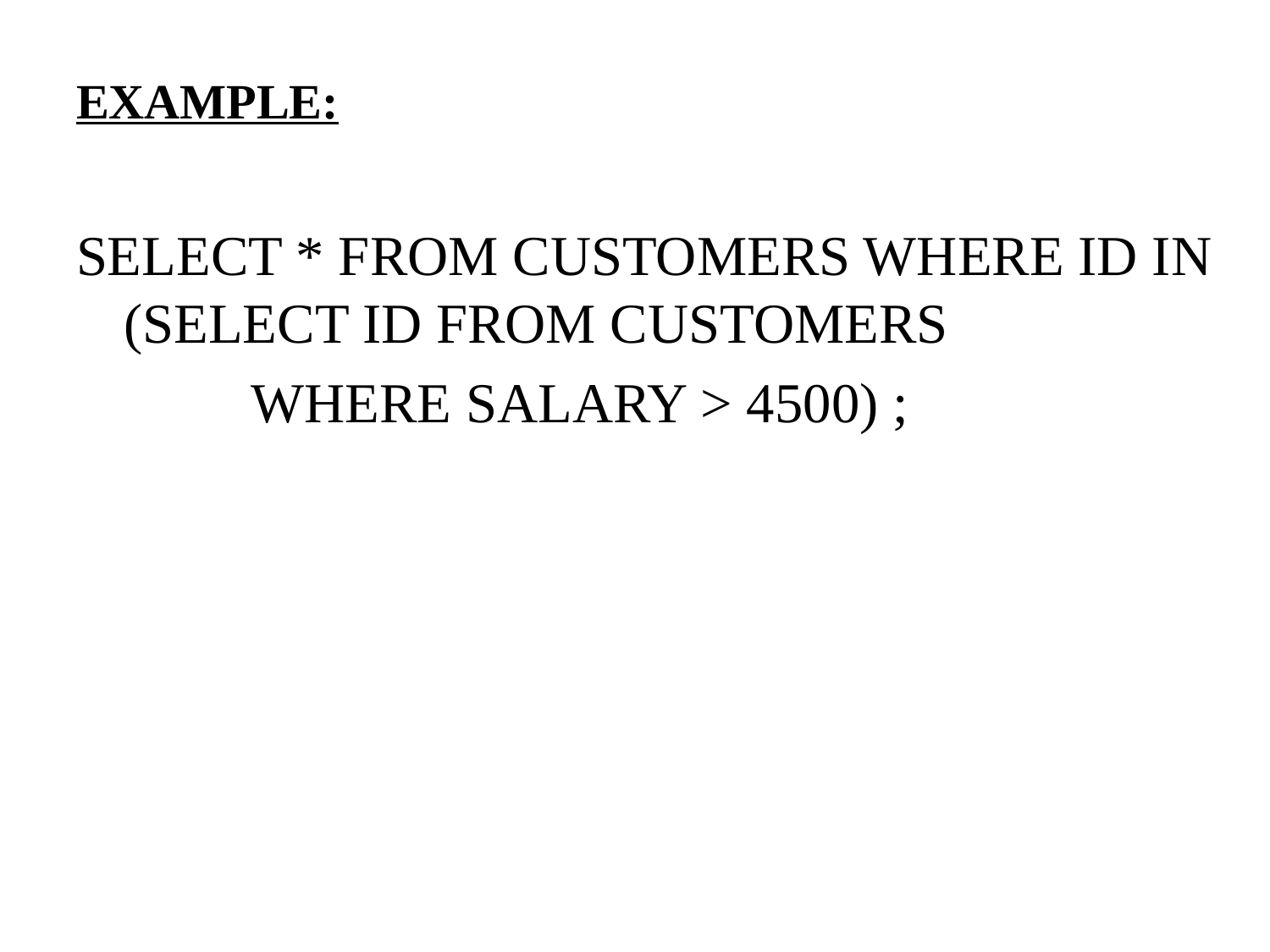

EXAMPLE:

SELECT * FROM CUSTOMERS WHERE ID IN (SELECT ID FROM CUSTOMERS
		WHERE SALARY > 4500) ;